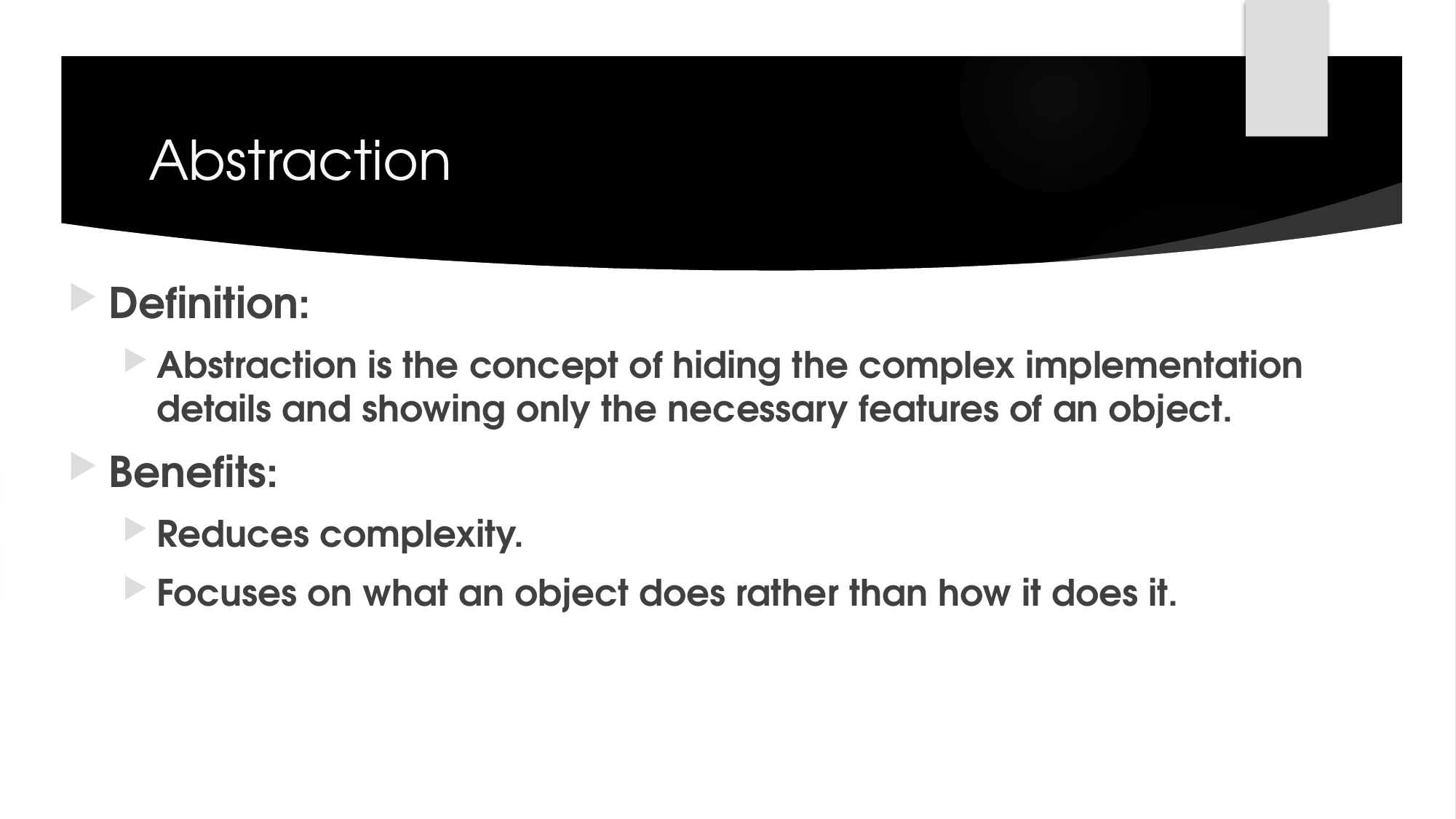

# Abstraction
Definition:
Abstraction is the concept of hiding the complex implementation details and showing only the necessary features of an object.
Benefits:
Reduces complexity.
Focuses on what an object does rather than how it does it.